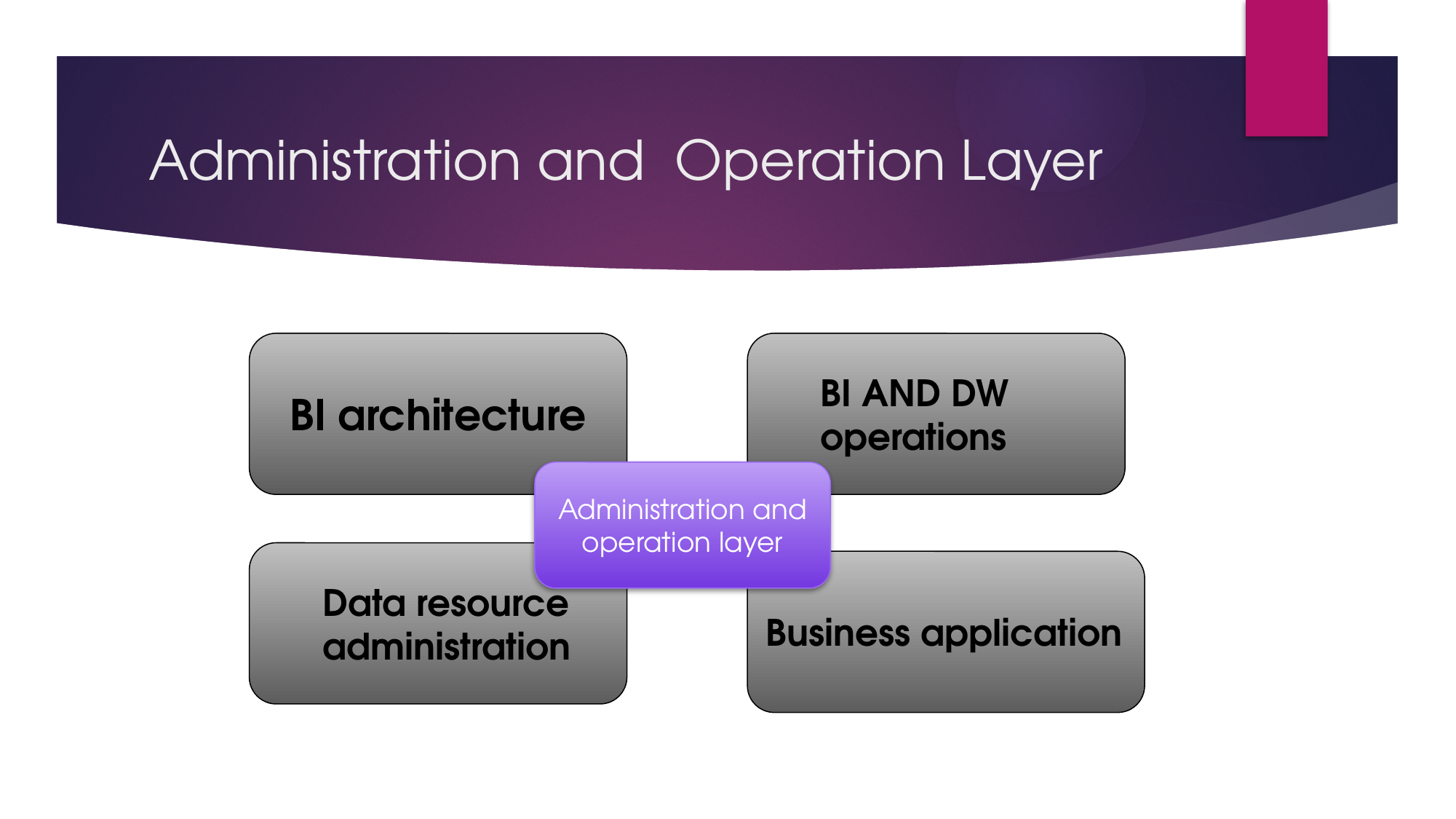

# Administration and  Operation Layer

BI AND DW operations
BI architecture
Administration and operation layer
Data resource administration
Business application